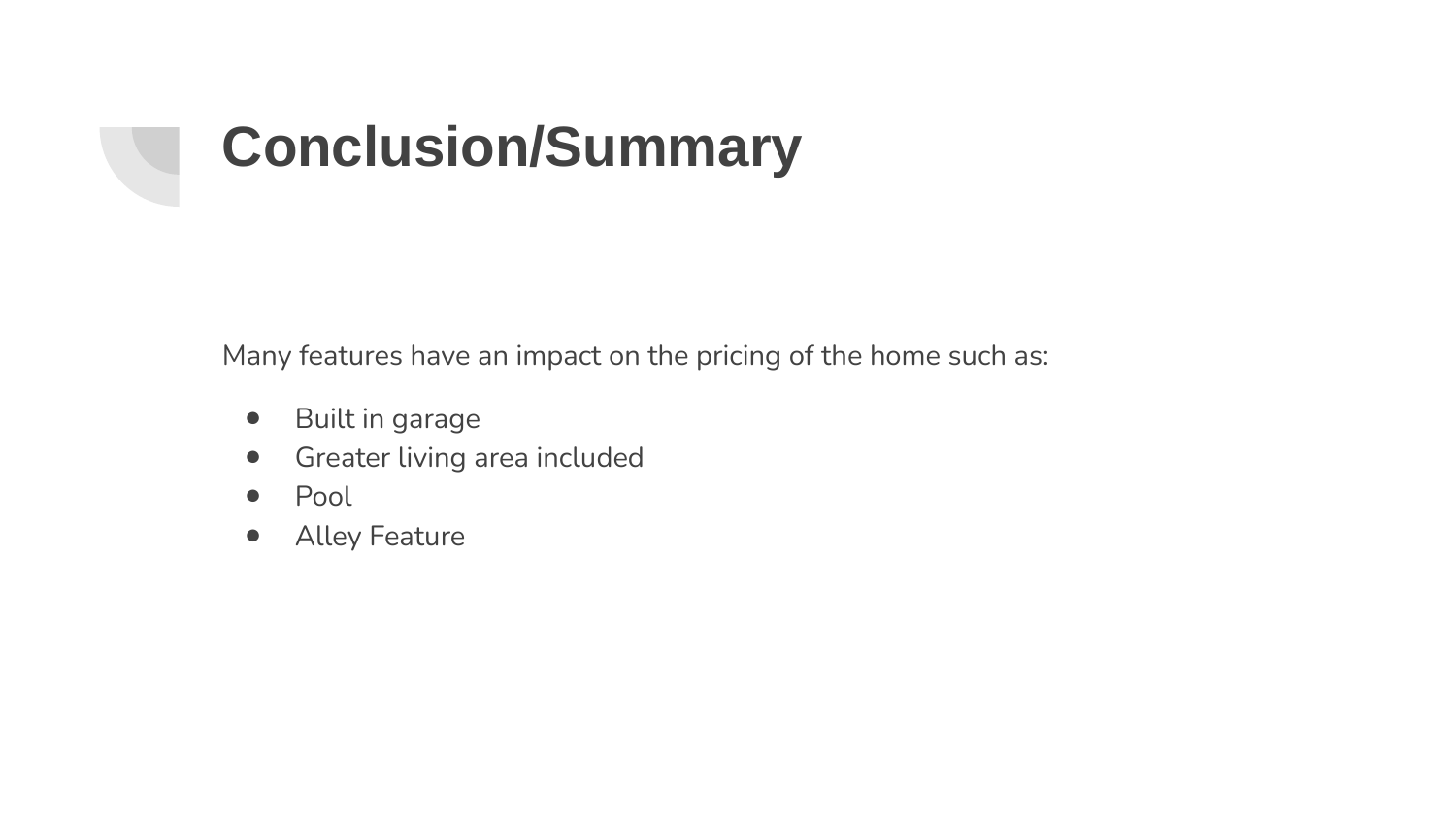

# Conclusion/Summary
Many features have an impact on the pricing of the home such as:
Built in garage
Greater living area included
Pool
Alley Feature